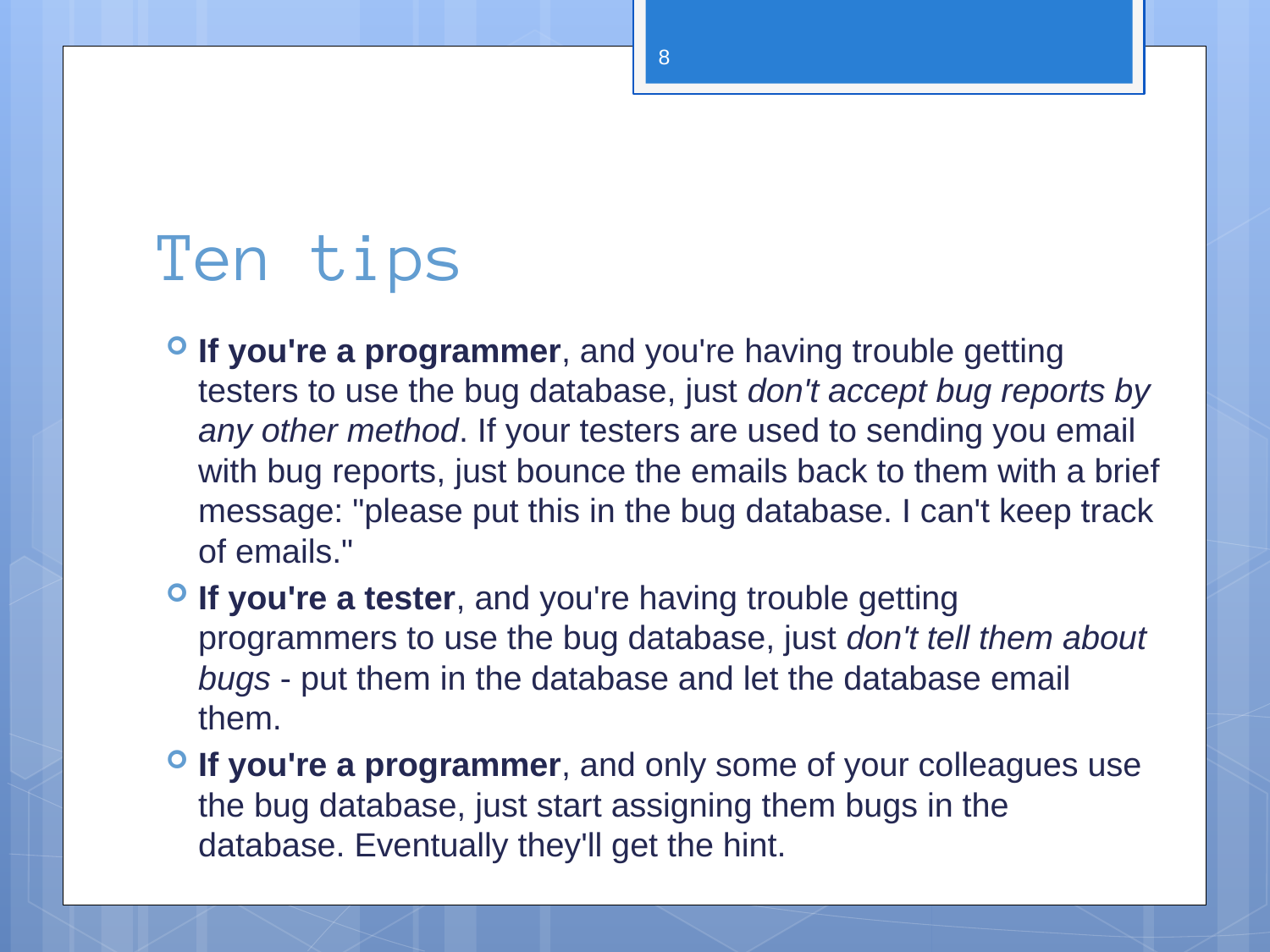

8
# Ten tips
If you're a programmer, and you're having trouble getting testers to use the bug database, just don't accept bug reports by any other method. If your testers are used to sending you email with bug reports, just bounce the emails back to them with a brief message: "please put this in the bug database. I can't keep track of emails."
If you're a tester, and you're having trouble getting programmers to use the bug database, just don't tell them about bugs - put them in the database and let the database email them.
If you're a programmer, and only some of your colleagues use the bug database, just start assigning them bugs in the database. Eventually they'll get the hint.